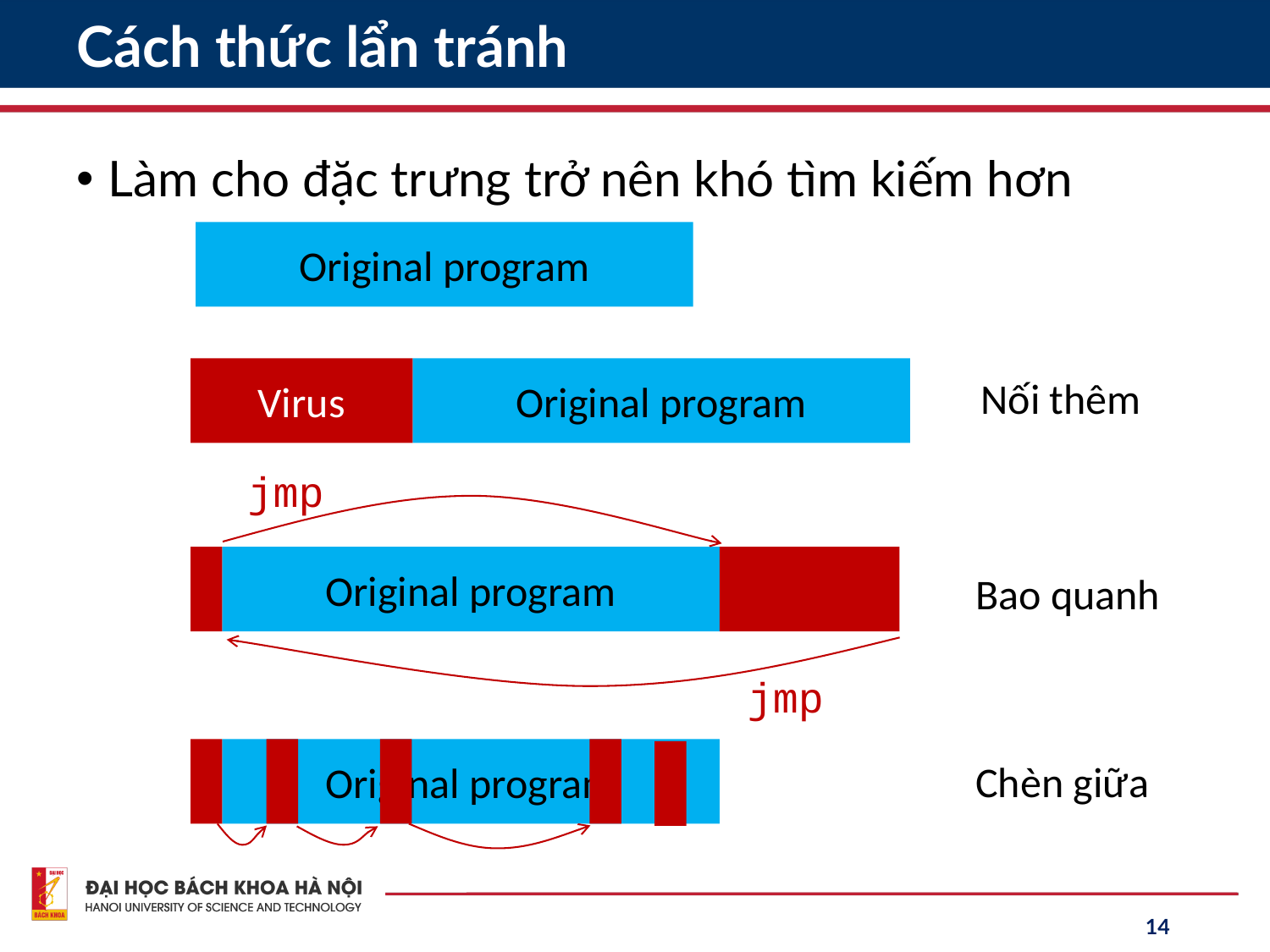

# Cách thức lẩn tránh
Làm cho đặc trưng trở nên khó tìm kiếm hơn
Original program
Virus
Original program
Nối thêm
jmp

Original program

Bao quanh

jmp

Original program

Chèn giữa

14